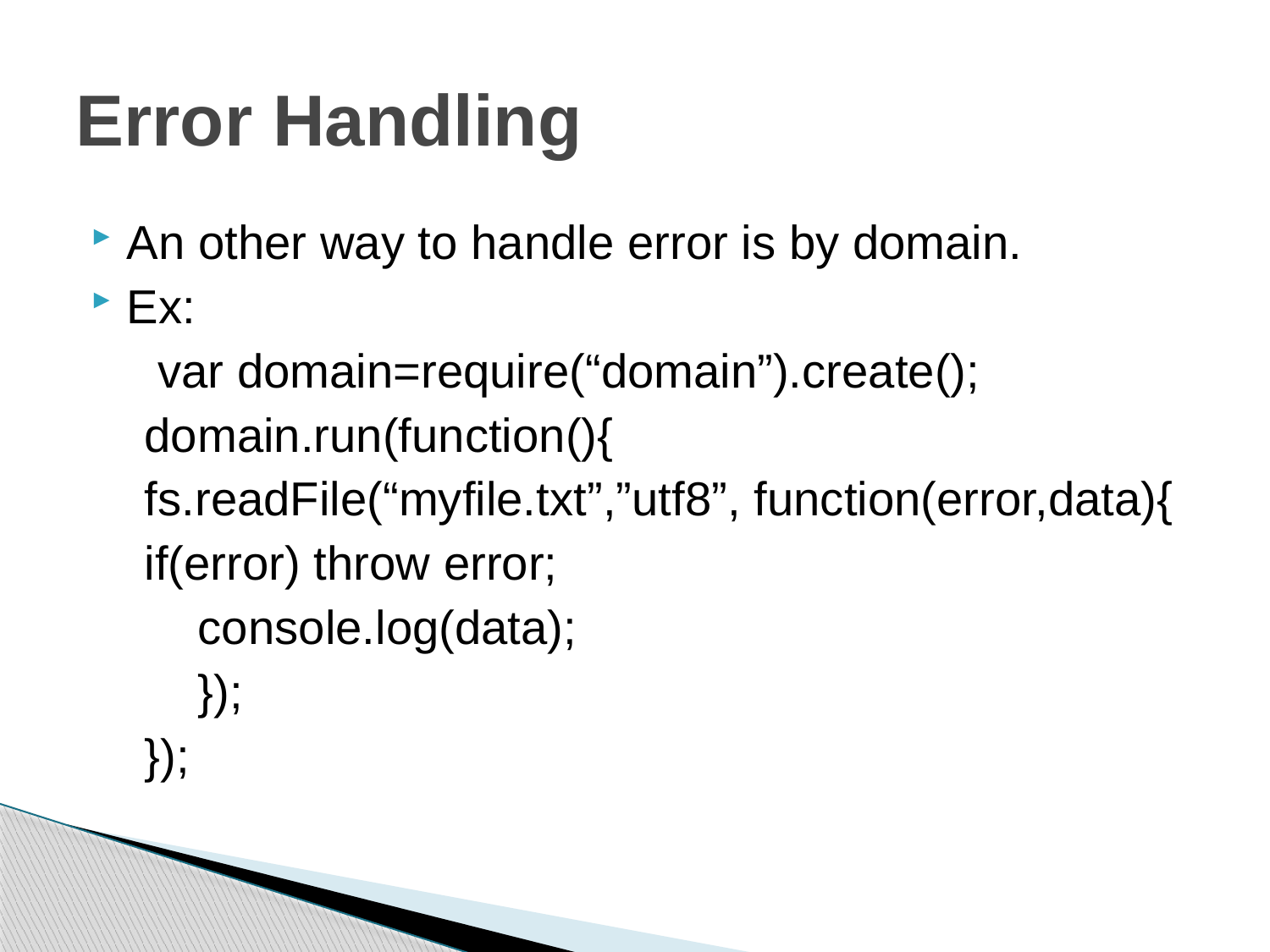

# Error Handling
An other way to handle error is by domain.
Ex:
     var domain=require(“domain”).create();
    domain.run(function(){
    fs.readFile(“myfile.txt”,”utf8”, function(error,data){
    if(error) throw error;
        console.log(data);
        });
    });